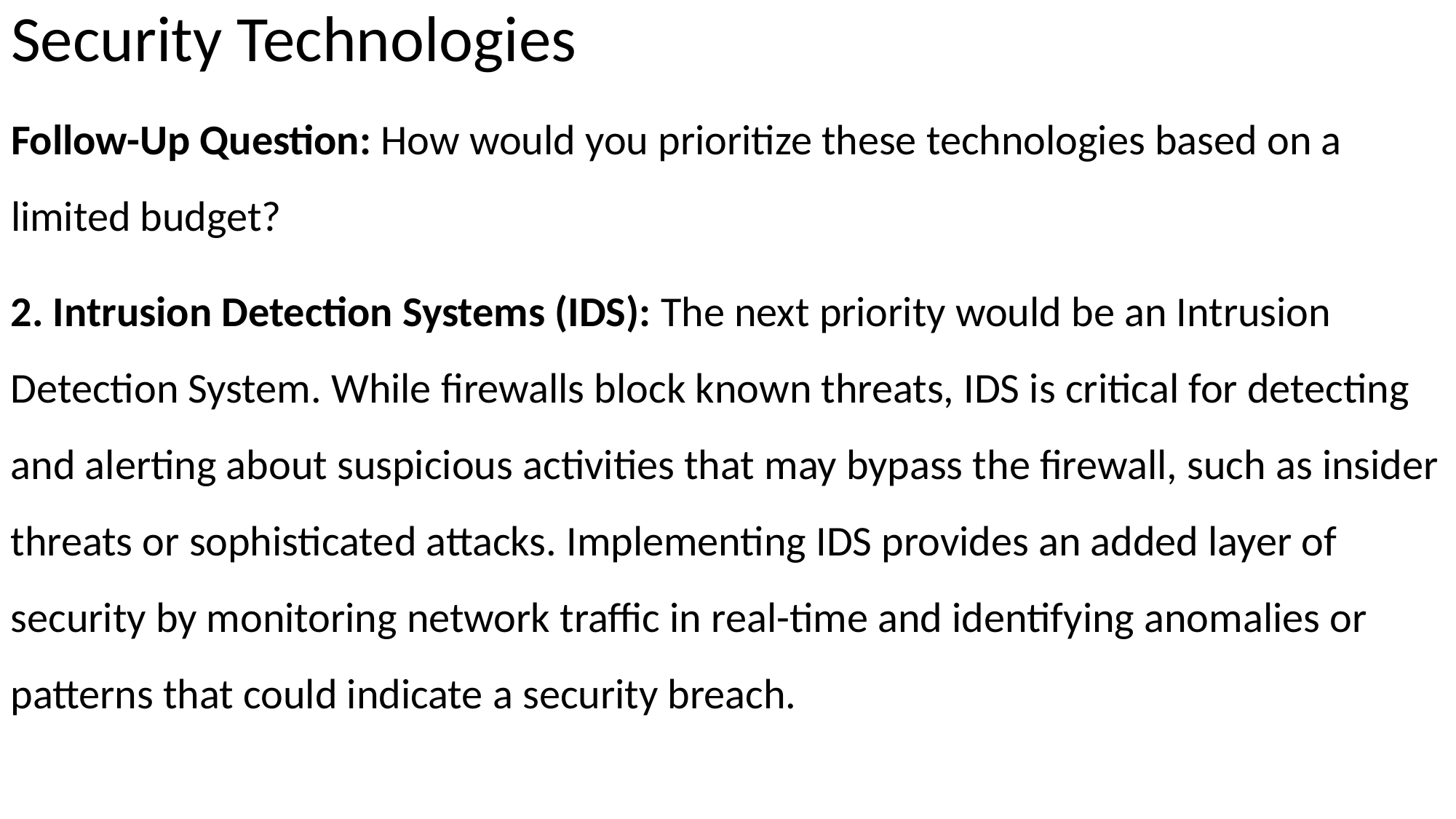

# Security Technologies
Follow-Up Question: How would you prioritize these technologies based on a limited budget?
2. Intrusion Detection Systems (IDS): The next priority would be an Intrusion Detection System. While firewalls block known threats, IDS is critical for detecting and alerting about suspicious activities that may bypass the firewall, such as insider threats or sophisticated attacks. Implementing IDS provides an added layer of security by monitoring network traffic in real-time and identifying anomalies or patterns that could indicate a security breach.